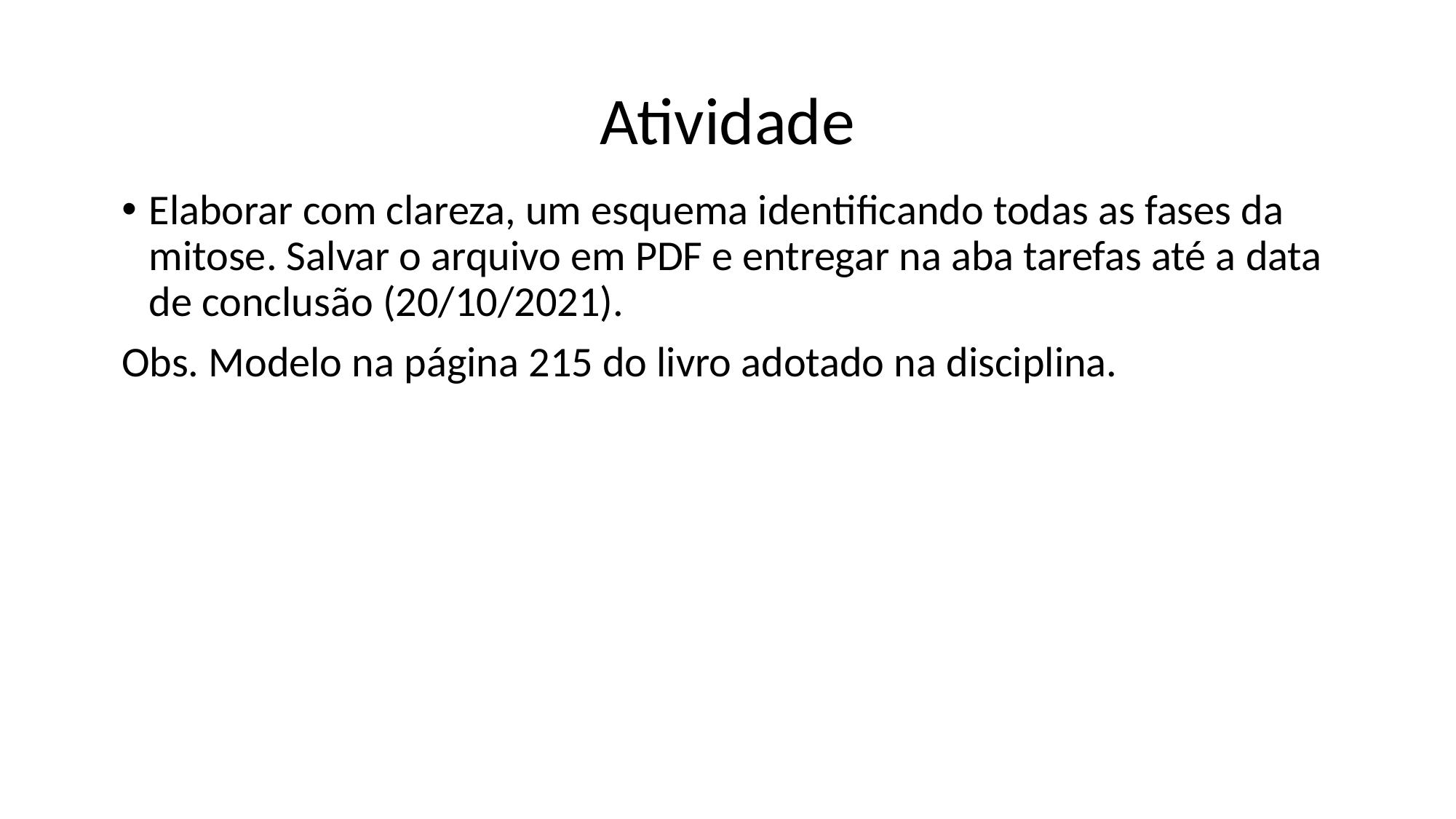

# Atividade
Elaborar com clareza, um esquema identificando todas as fases da mitose. Salvar o arquivo em PDF e entregar na aba tarefas até a data de conclusão (20/10/2021).
Obs. Modelo na página 215 do livro adotado na disciplina.